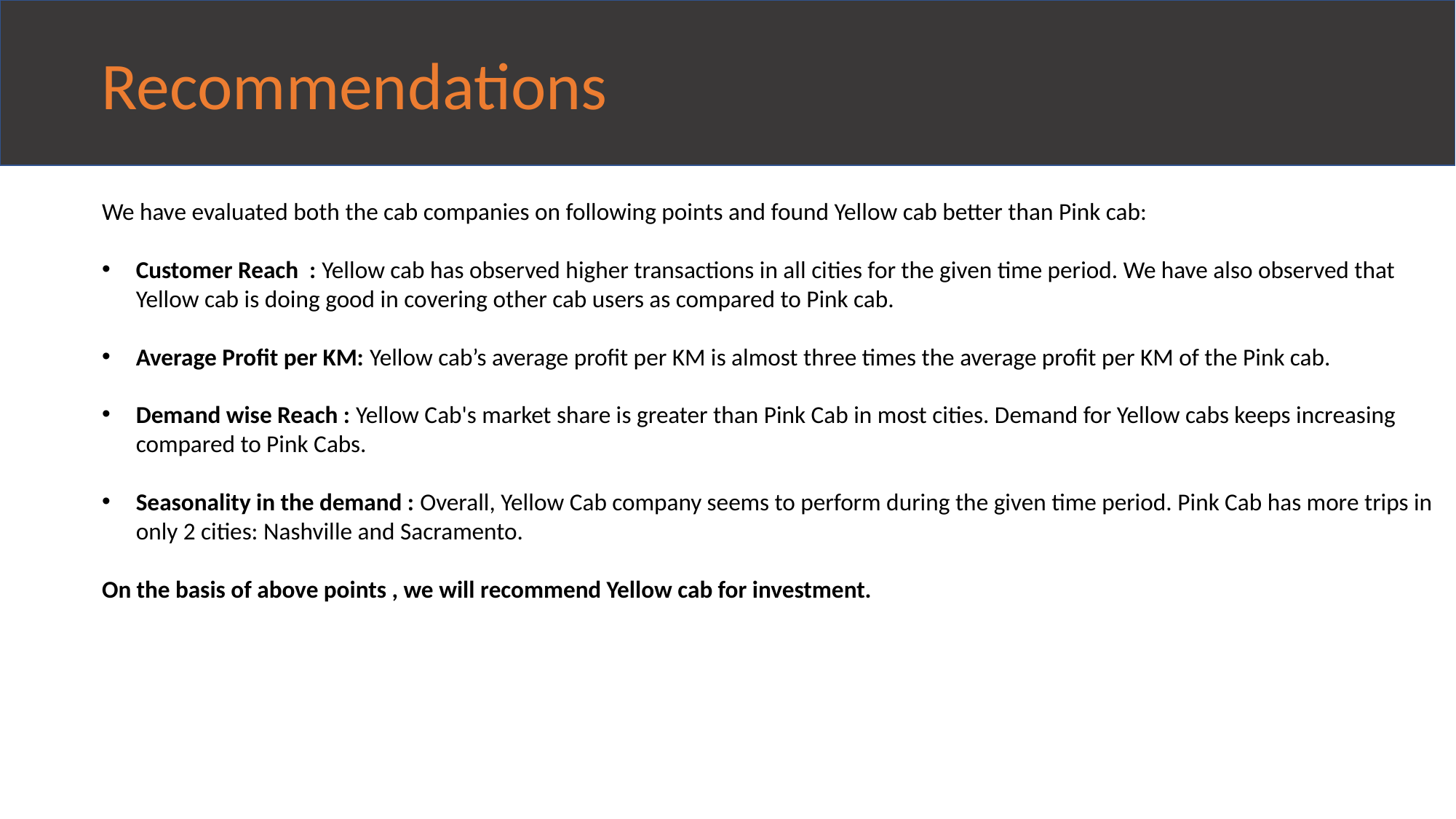

Recommendations
We have evaluated both the cab companies on following points and found Yellow cab better than Pink cab:

Customer Reach  : Yellow cab has observed higher transactions in all cities for the given time period. We have also observed that Yellow cab is doing good in covering other cab users as compared to Pink cab.

Average Profit per KM: Yellow cab’s average profit per KM is almost three times the average profit per KM of the Pink cab.

Demand wise Reach : Yellow Cab's market share is greater than Pink Cab in most cities. Demand for Yellow cabs keeps increasing compared to Pink Cabs.

Seasonality in the demand : Overall, Yellow Cab company seems to perform during the given time period. Pink Cab has more trips in only 2 cities: Nashville and Sacramento.

On the basis of above points , we will recommend Yellow cab for investment.